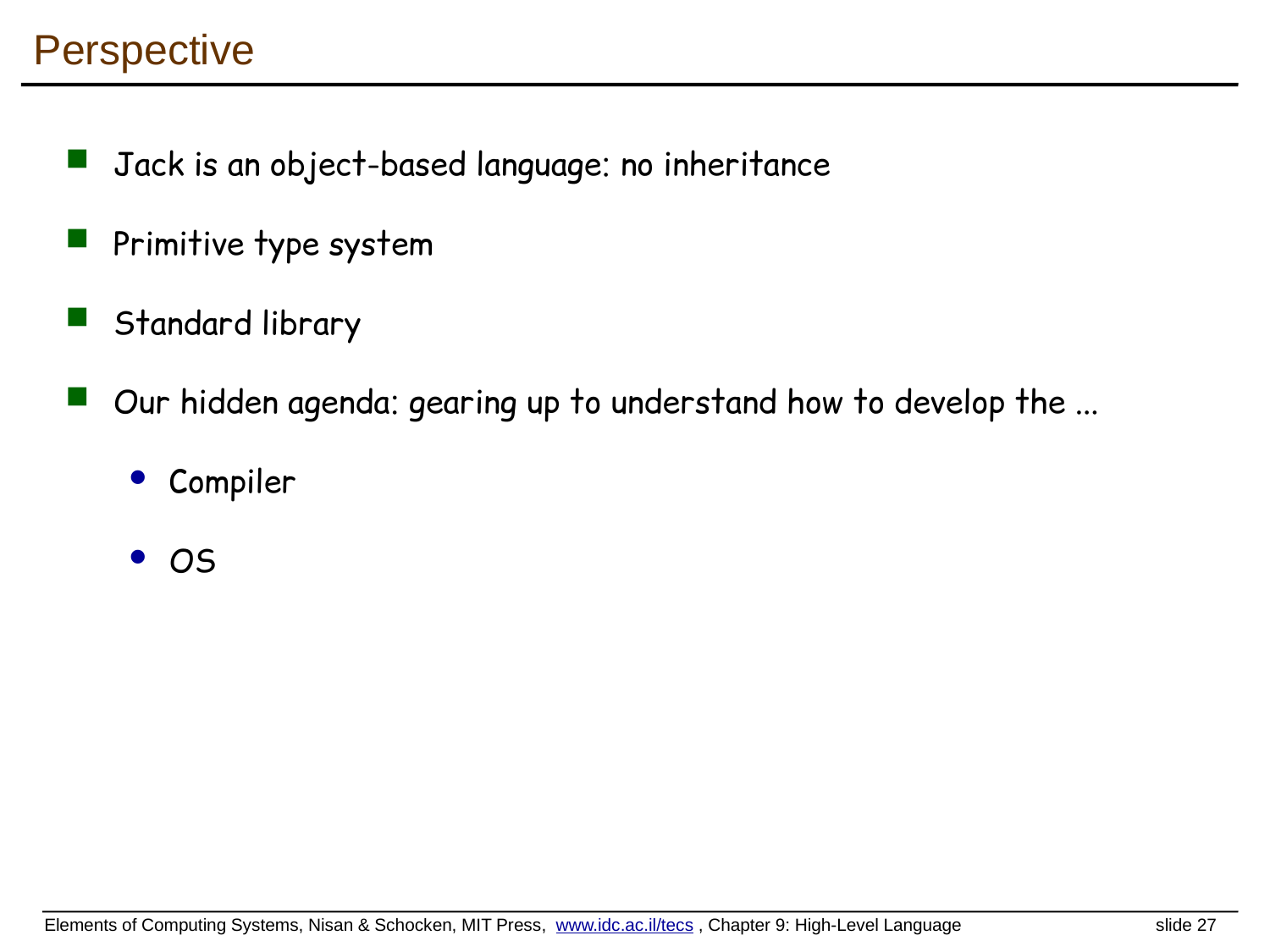

# Perspective
Jack is an object-based language: no inheritance
Primitive type system
Standard library
Our hidden agenda: gearing up to understand how to develop the ...
Compiler
OS